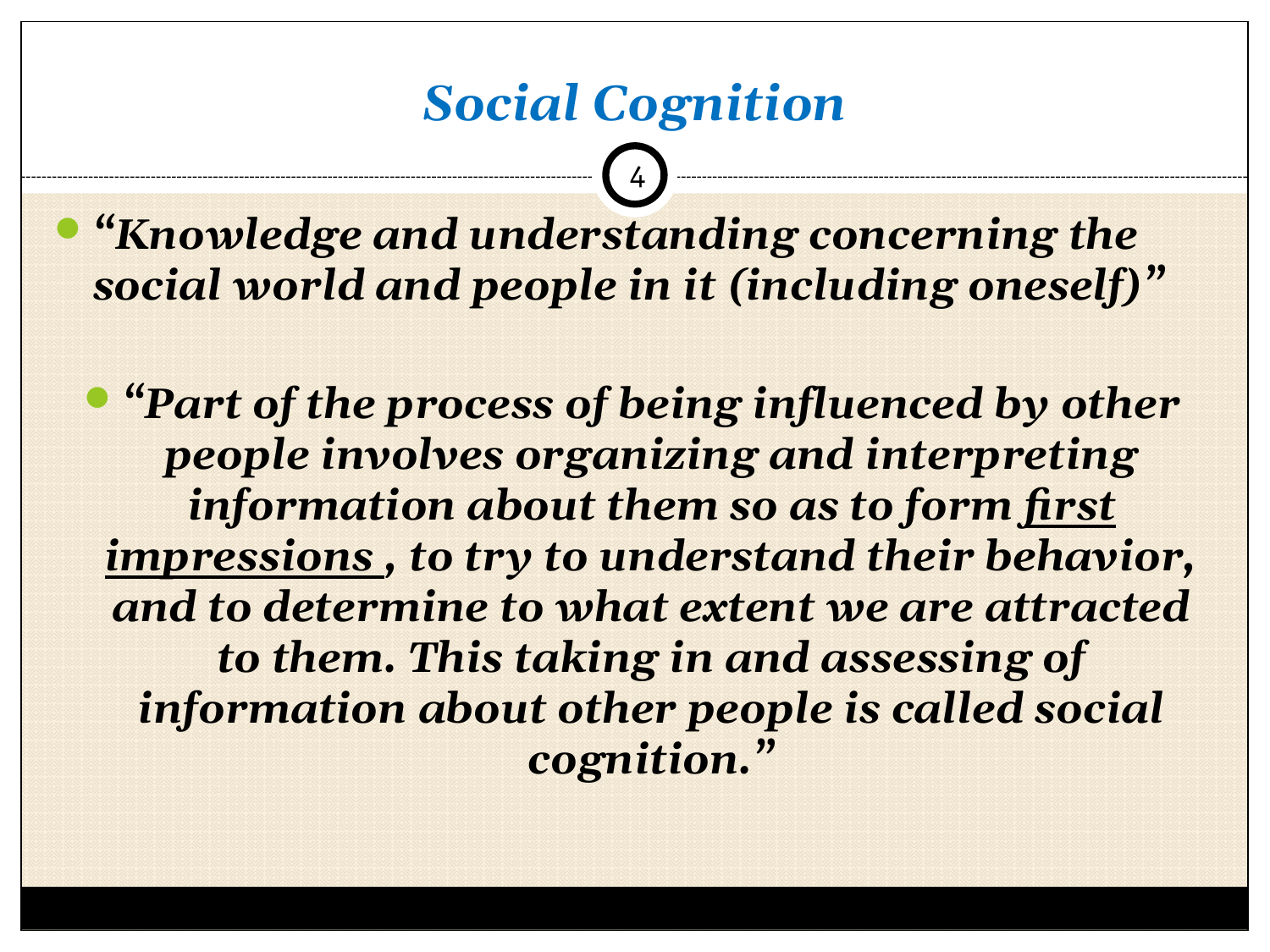

# Social Cognition
4
“Knowledge and understanding concerning the social world and people in it (including oneself)”

“Part of the process of being influenced by other people involves organizing and interpreting information about them so as to form first impressions , to try to understand their behavior, and to determine to what extent we are attracted to them. This taking in and assessing of information about other people is called social cognition.”